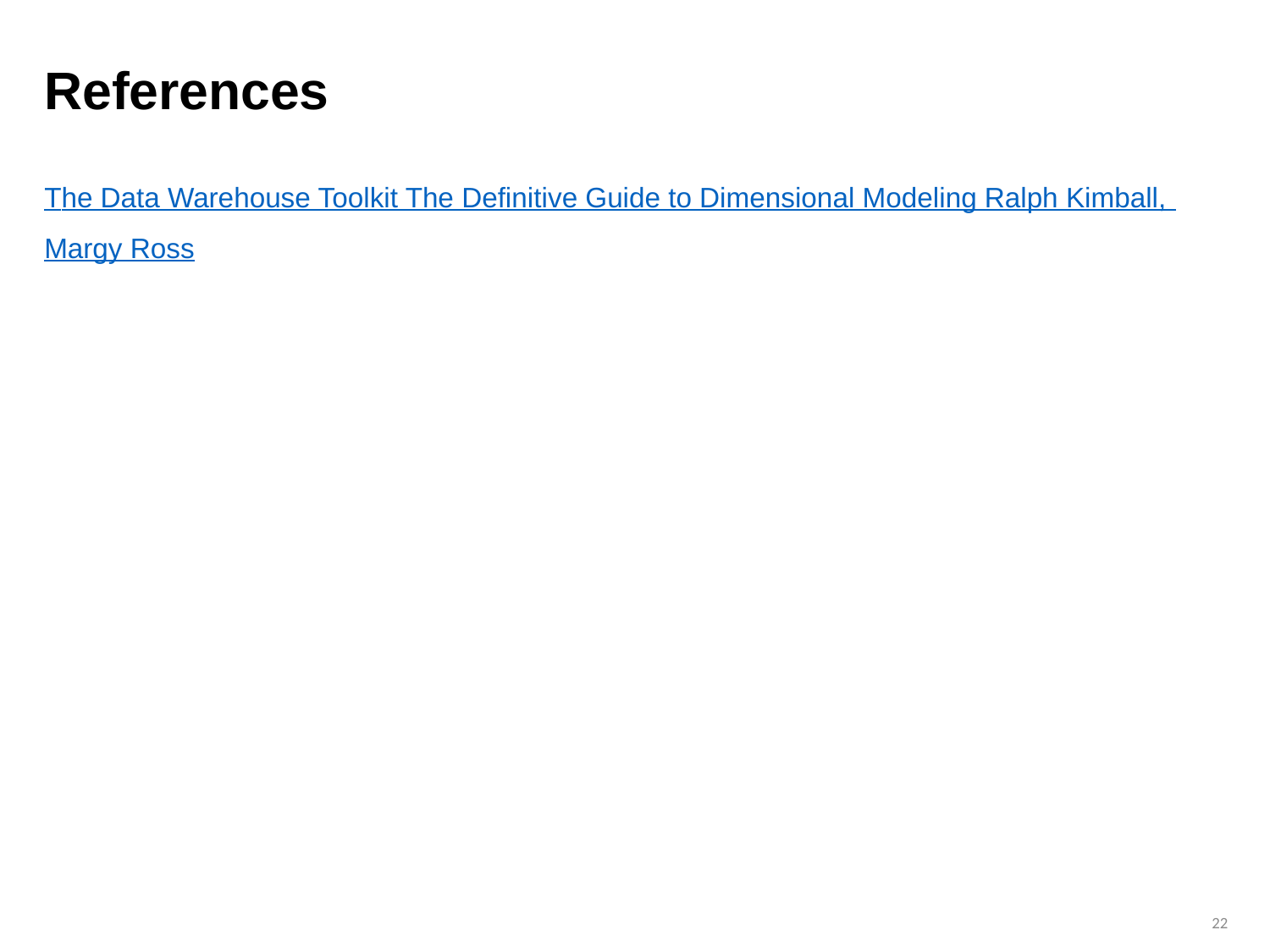

# References
The Data Warehouse Toolkit The Definitive Guide to Dimensional Modeling Ralph Kimball, Margy Ross
22